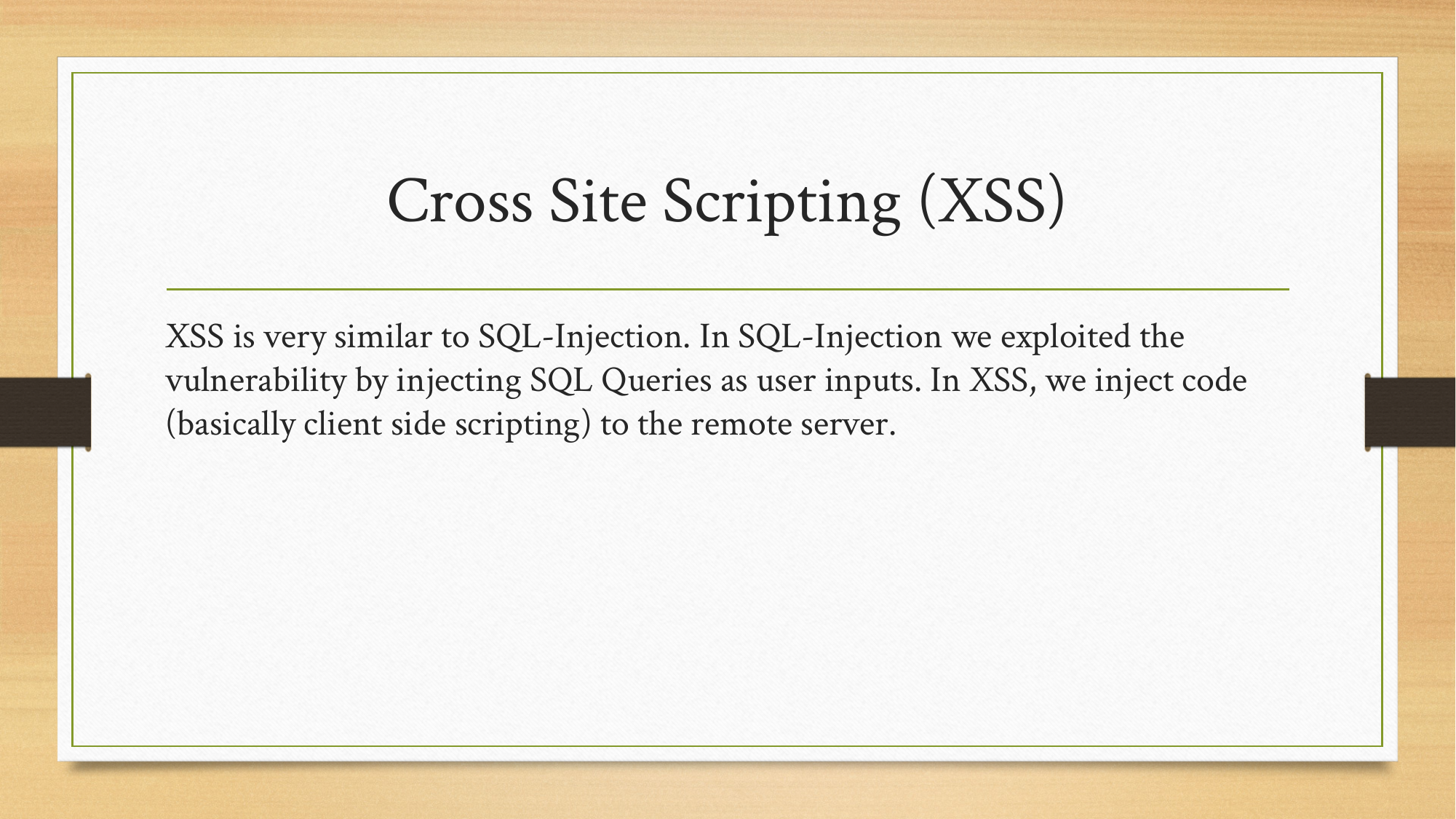

# Cross Site Scripting (XSS)
XSS is very similar to SQL-Injection. In SQL-Injection we exploited the vulnerability by injecting SQL Queries as user inputs. In XSS, we inject code (basically client side scripting) to the remote server.